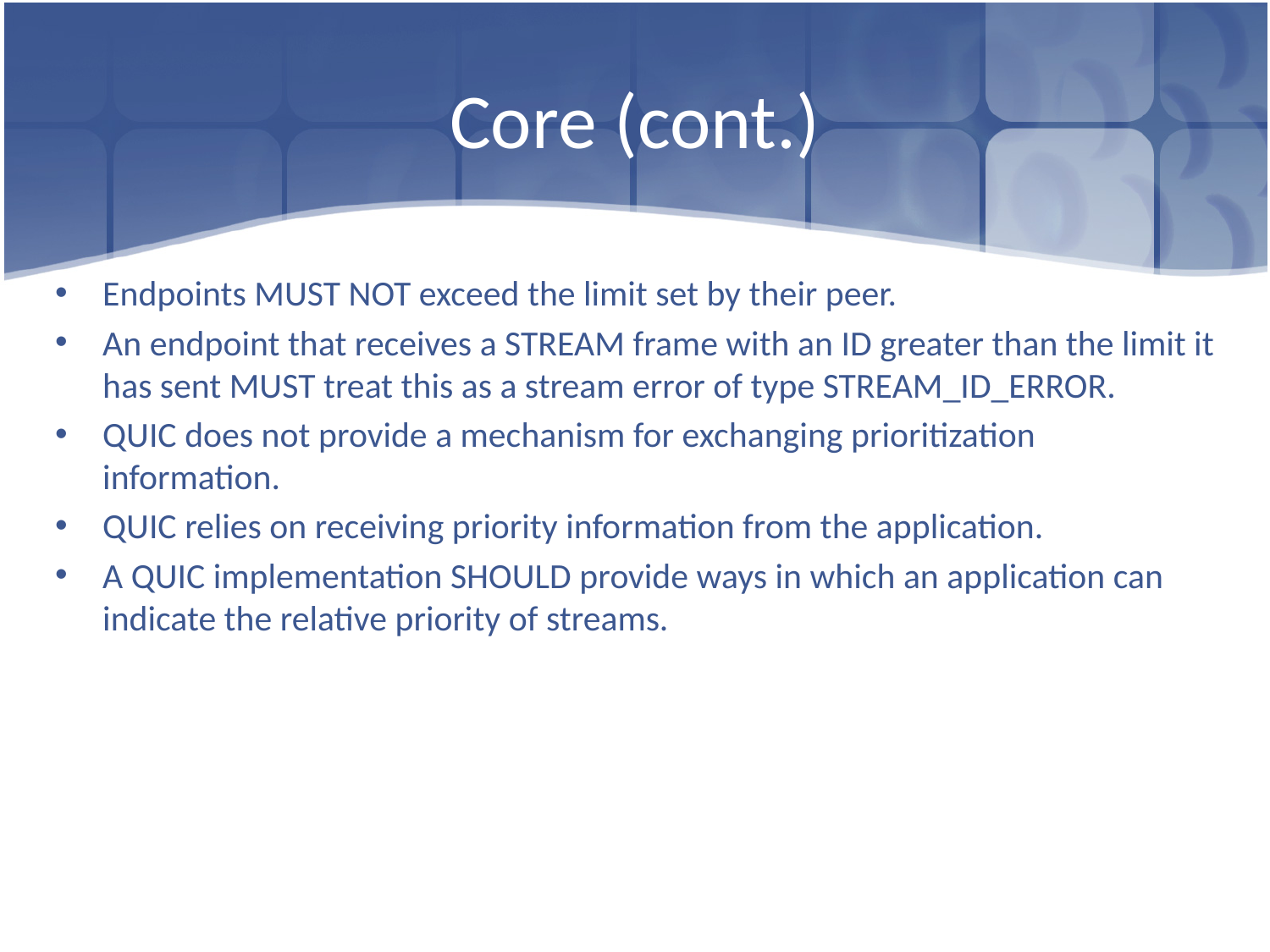

# Core (cont.)
Endpoints MUST NOT exceed the limit set by their peer.
An endpoint that receives a STREAM frame with an ID greater than the limit it has sent MUST treat this as a stream error of type STREAM_ID_ERROR.
QUIC does not provide a mechanism for exchanging prioritization information.
QUIC relies on receiving priority information from the application.
A QUIC implementation SHOULD provide ways in which an application can indicate the relative priority of streams.